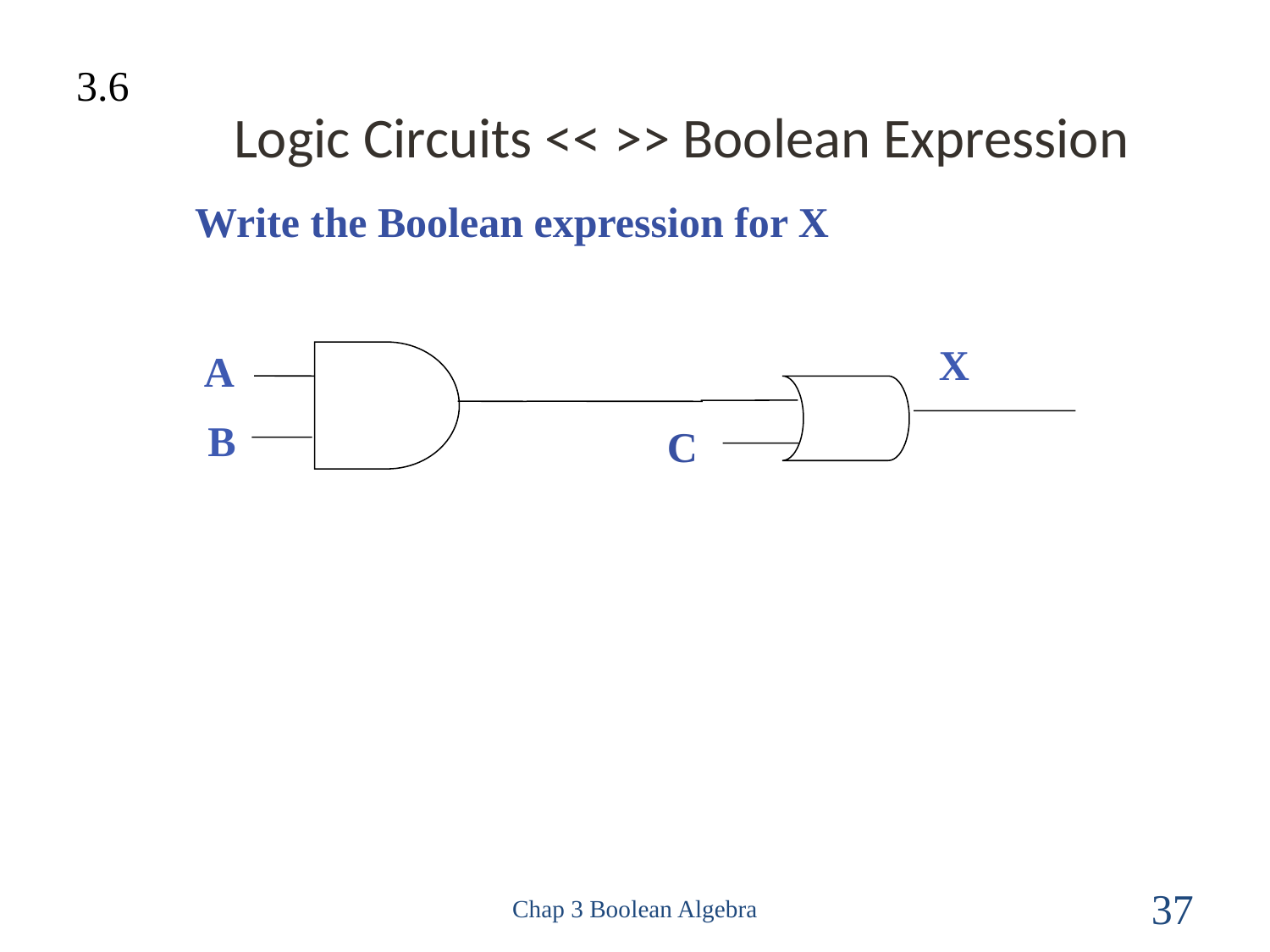

3.6
# Logic Circuits << >> Boolean Expression
Write the Boolean expression for X
X
A

B

C

Chap 3 Boolean Algebra
37